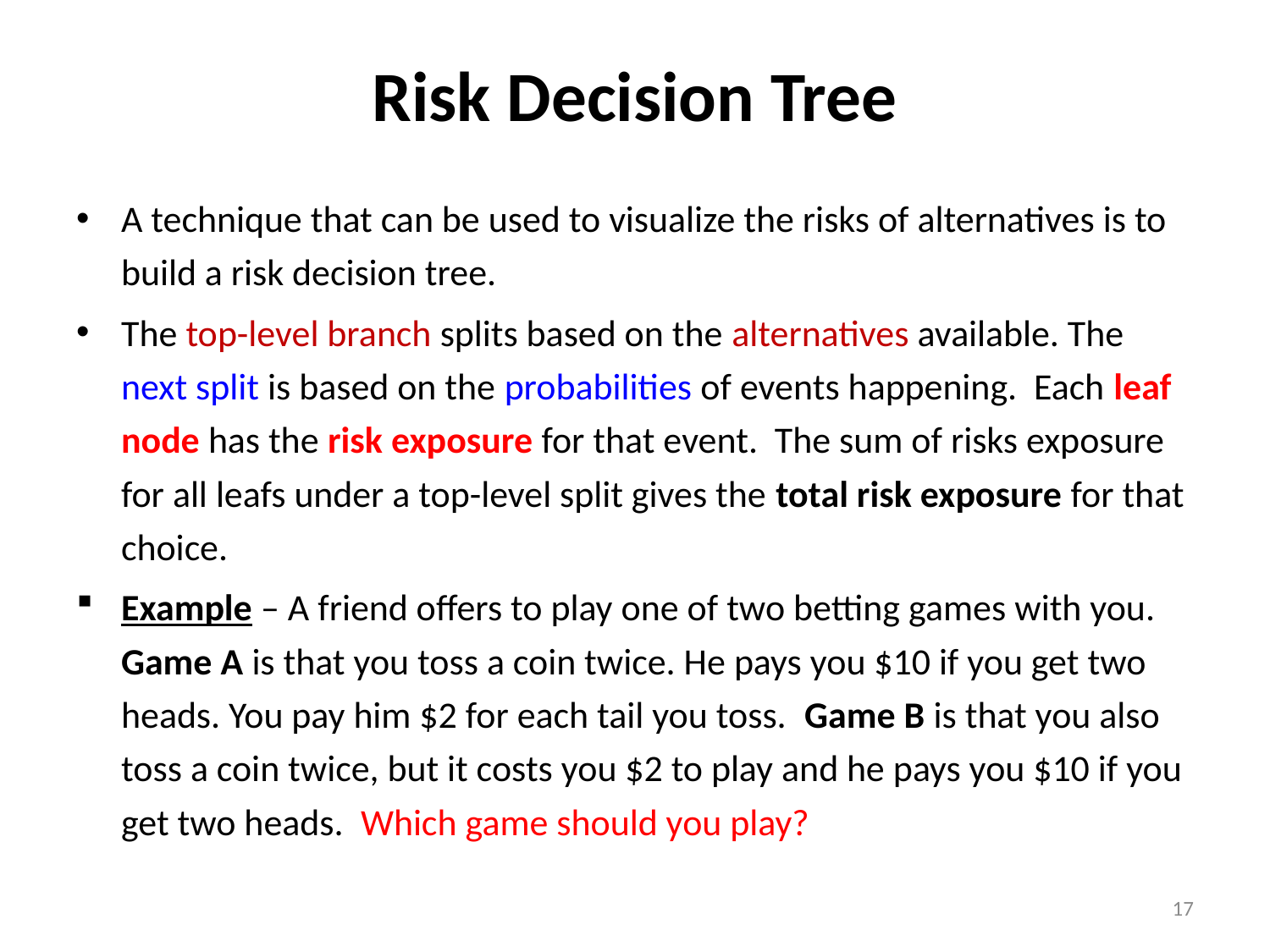

# Risk Decision Tree
A technique that can be used to visualize the risks of alternatives is to build a risk decision tree.
The top-level branch splits based on the alternatives available. The next split is based on the probabilities of events happening.  Each leaf node has the risk exposure for that event.  The sum of risks exposure for all leafs under a top-level split gives the total risk exposure for that choice.
Example – A friend offers to play one of two betting games with you.  Game A is that you toss a coin twice. He pays you $10 if you get two heads. You pay him $2 for each tail you toss.  Game B is that you also toss a coin twice, but it costs you $2 to play and he pays you $10 if you get two heads.  Which game should you play?
17